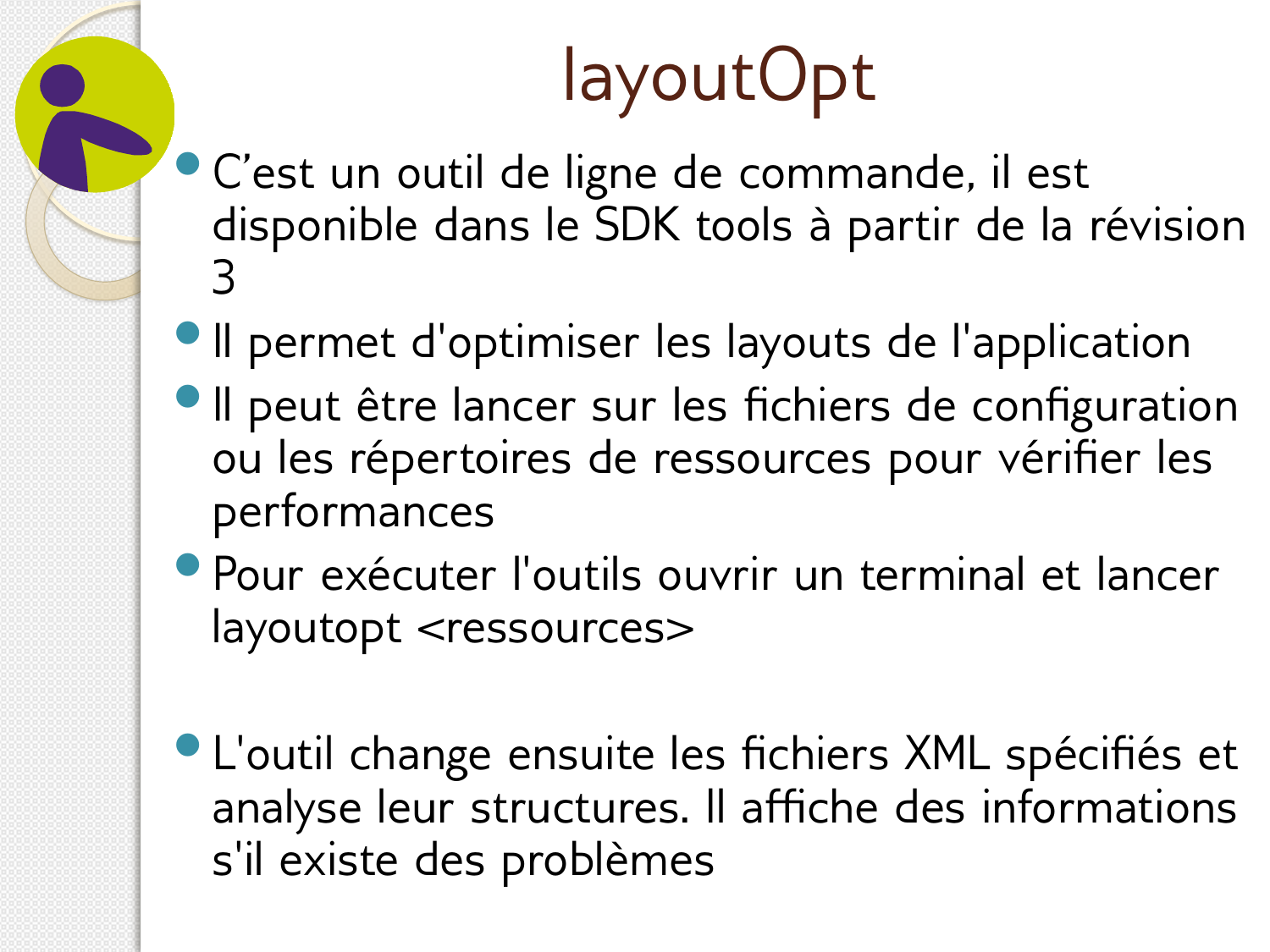

# layoutOpt
C’est un outil de ligne de commande, il est disponible dans le SDK tools à partir de la révision 3
Il permet d'optimiser les layouts de l'application
Il peut être lancer sur les fichiers de configuration ou les répertoires de ressources pour vérifier les performances
Pour exécuter l'outils ouvrir un terminal et lancer layoutopt <ressources>

L'outil change ensuite les fichiers XML spécifiés et analyse leur structures. Il affiche des informations s'il existe des problèmes